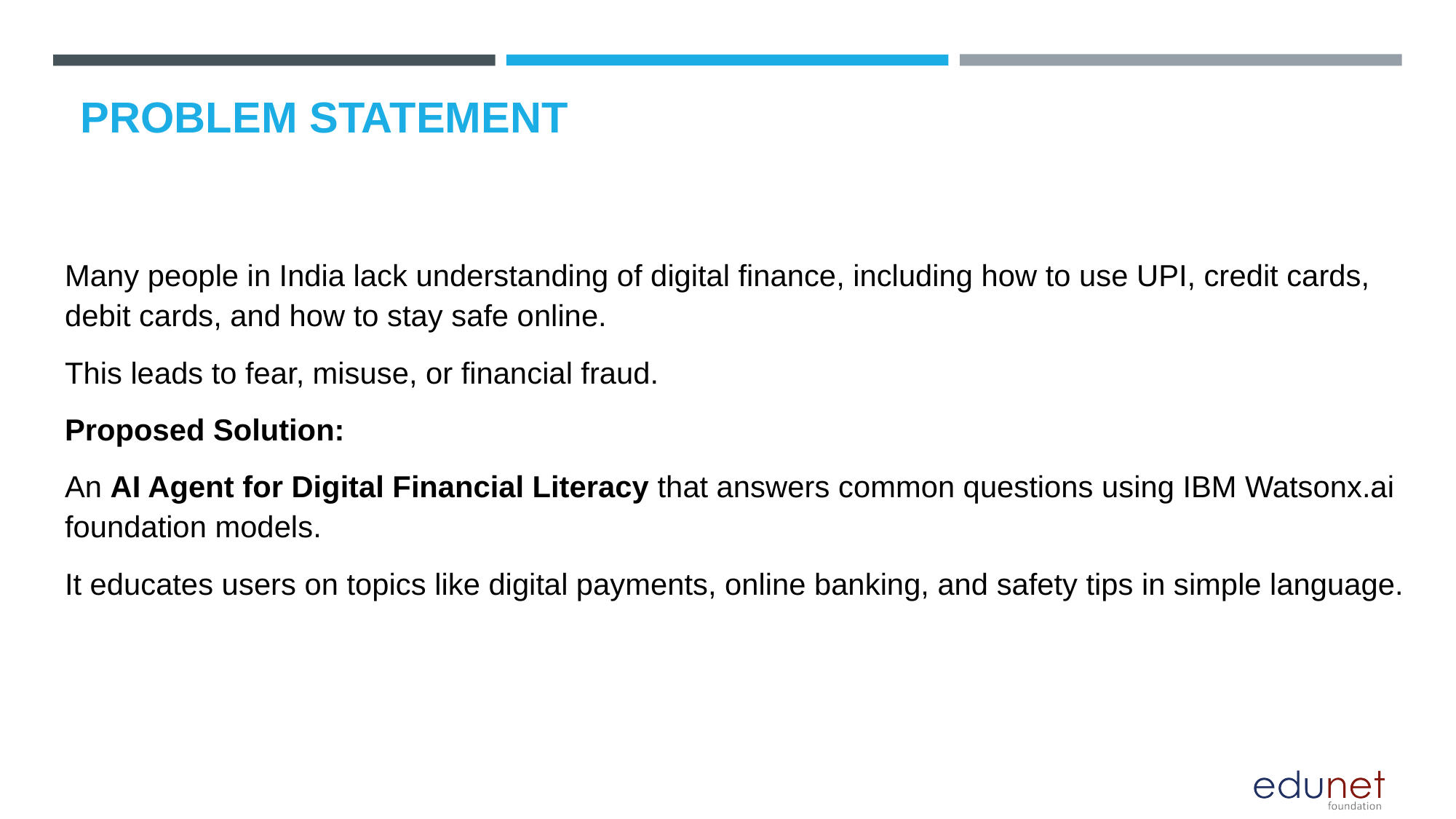

# PROBLEM STATEMENT
Many people in India lack understanding of digital finance, including how to use UPI, credit cards, debit cards, and how to stay safe online.
This leads to fear, misuse, or financial fraud.
Proposed Solution:
An AI Agent for Digital Financial Literacy that answers common questions using IBM Watsonx.ai foundation models.
It educates users on topics like digital payments, online banking, and safety tips in simple language.